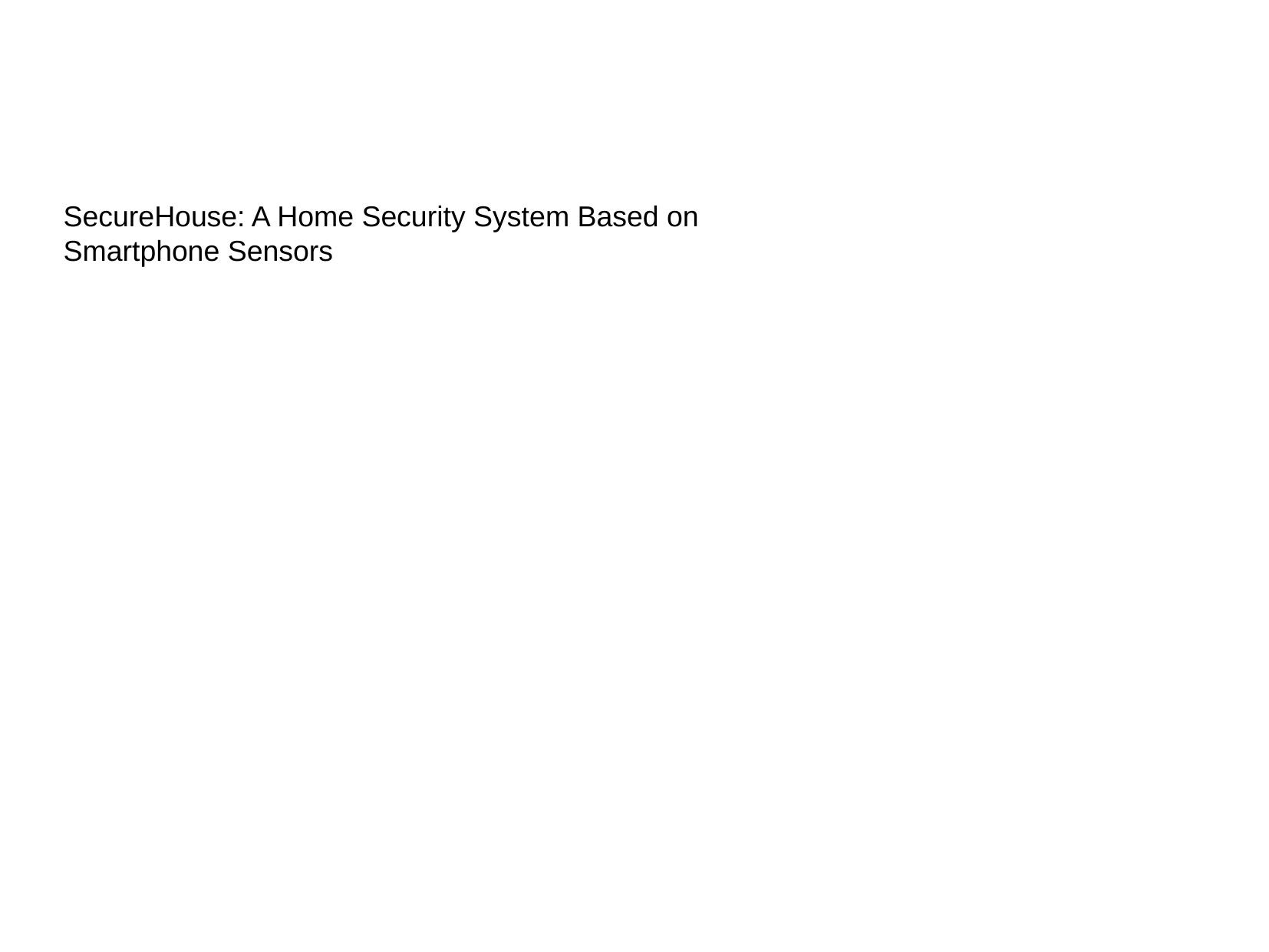

# SecureHouse: A Home Security System Based on
Smartphone Sensors